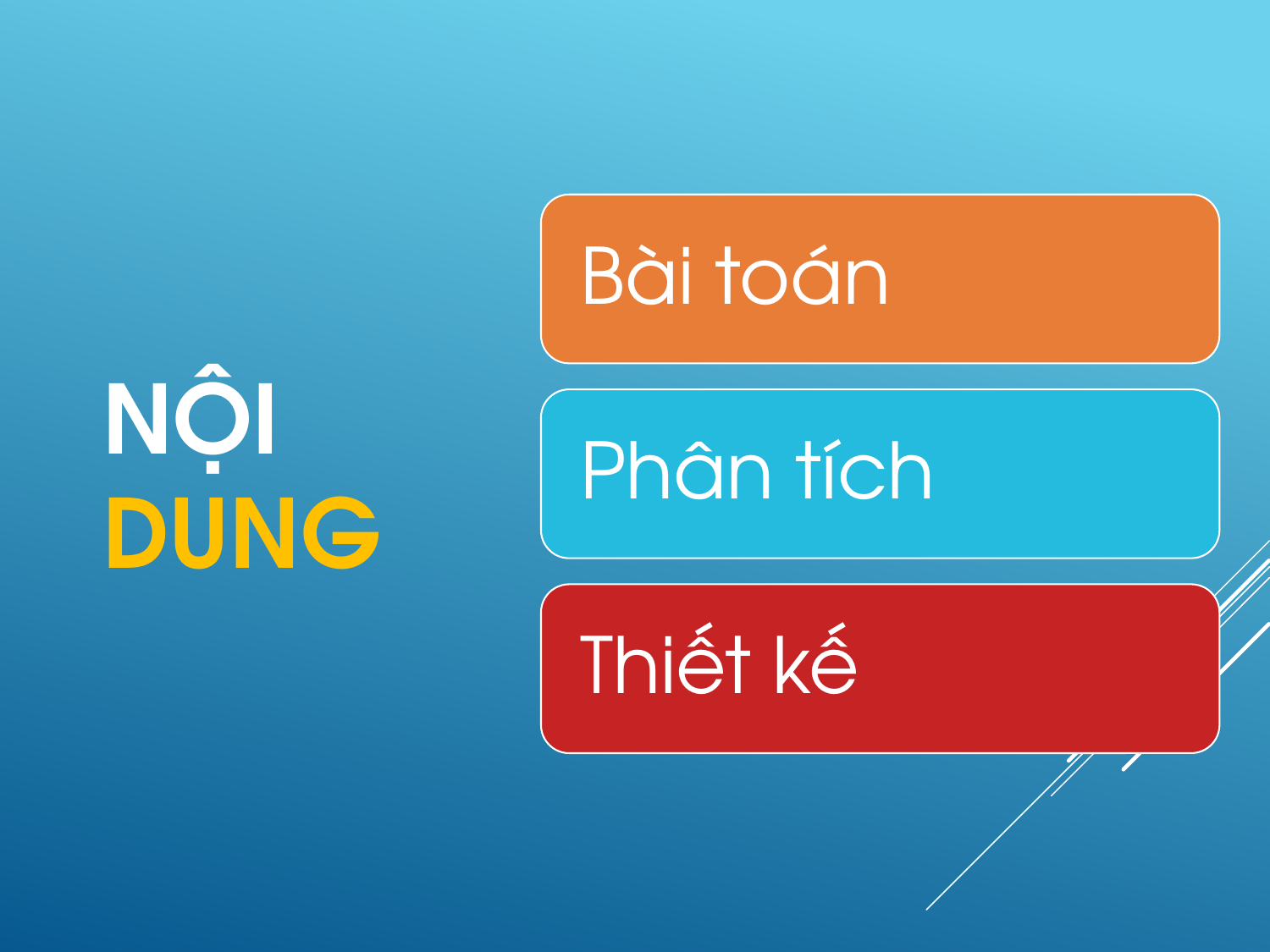

Bài toán
Phân tích
Thiết kế
# Nội dung